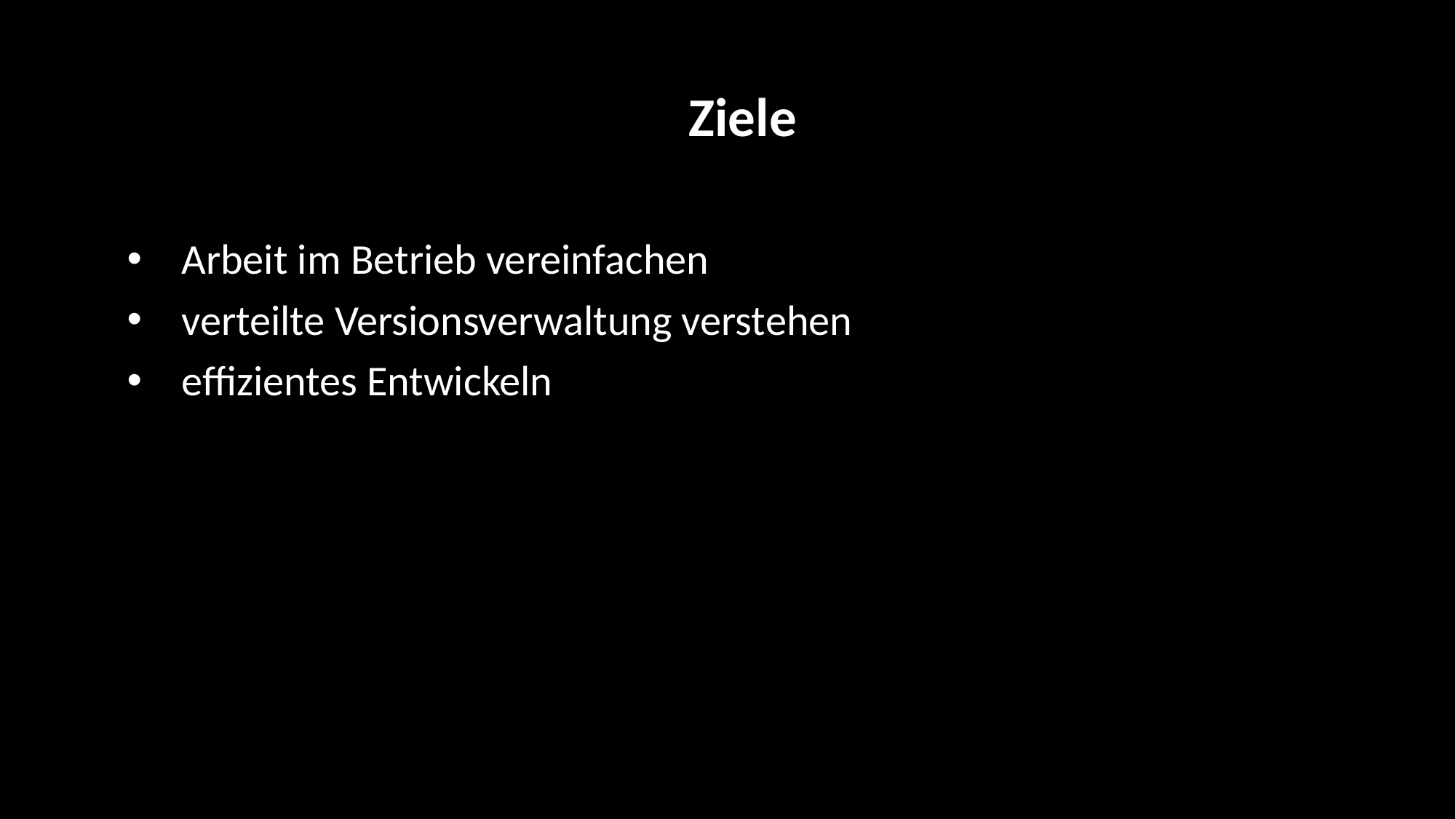

Ziele
Arbeit im Betrieb vereinfachen​
verteilte Versionsverwaltung verstehen
effizientes Entwickeln